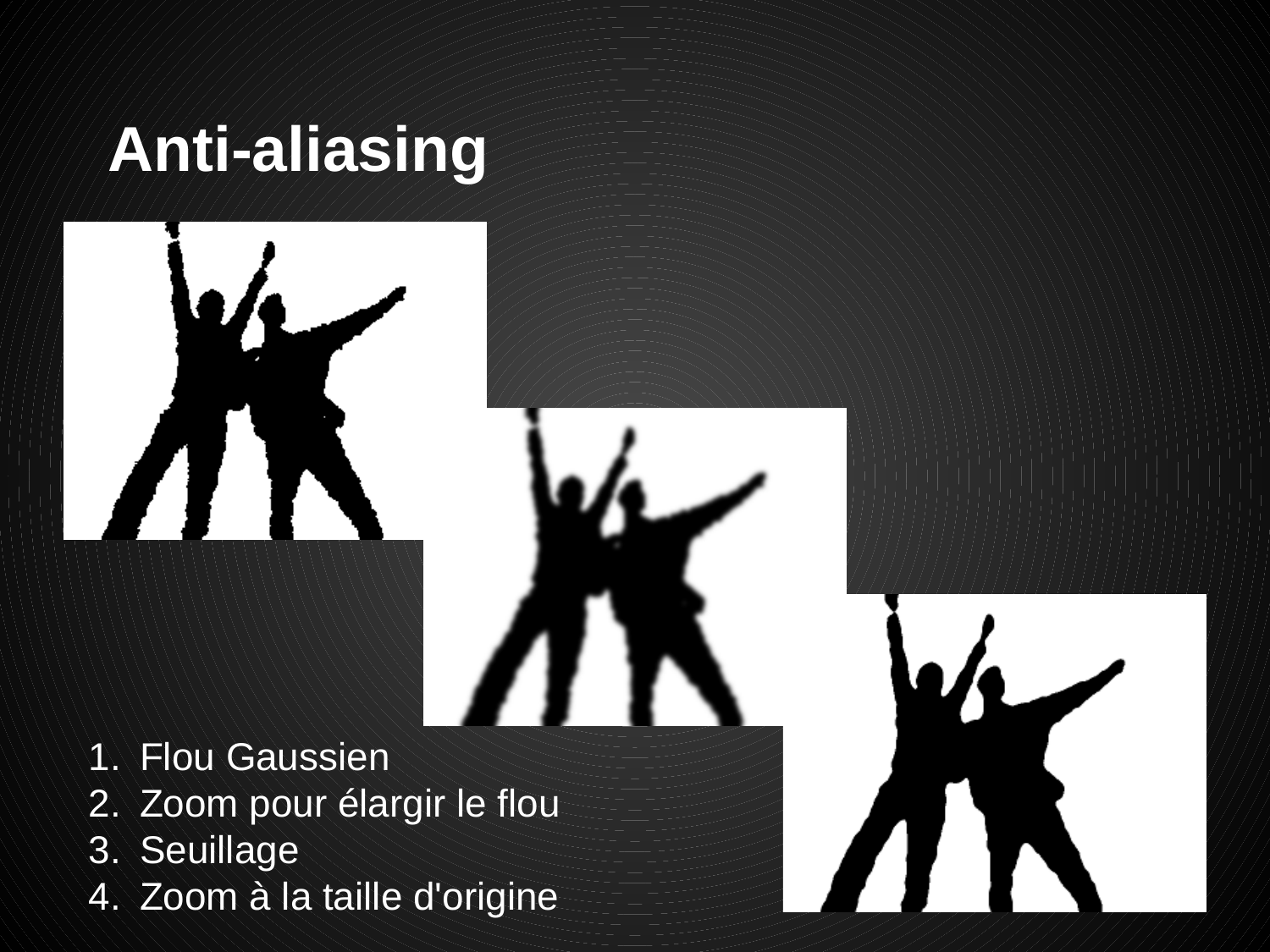

# Anti-aliasing

Flou Gaussien
Zoom pour élargir le flou
Seuillage
Zoom à la taille d'origine